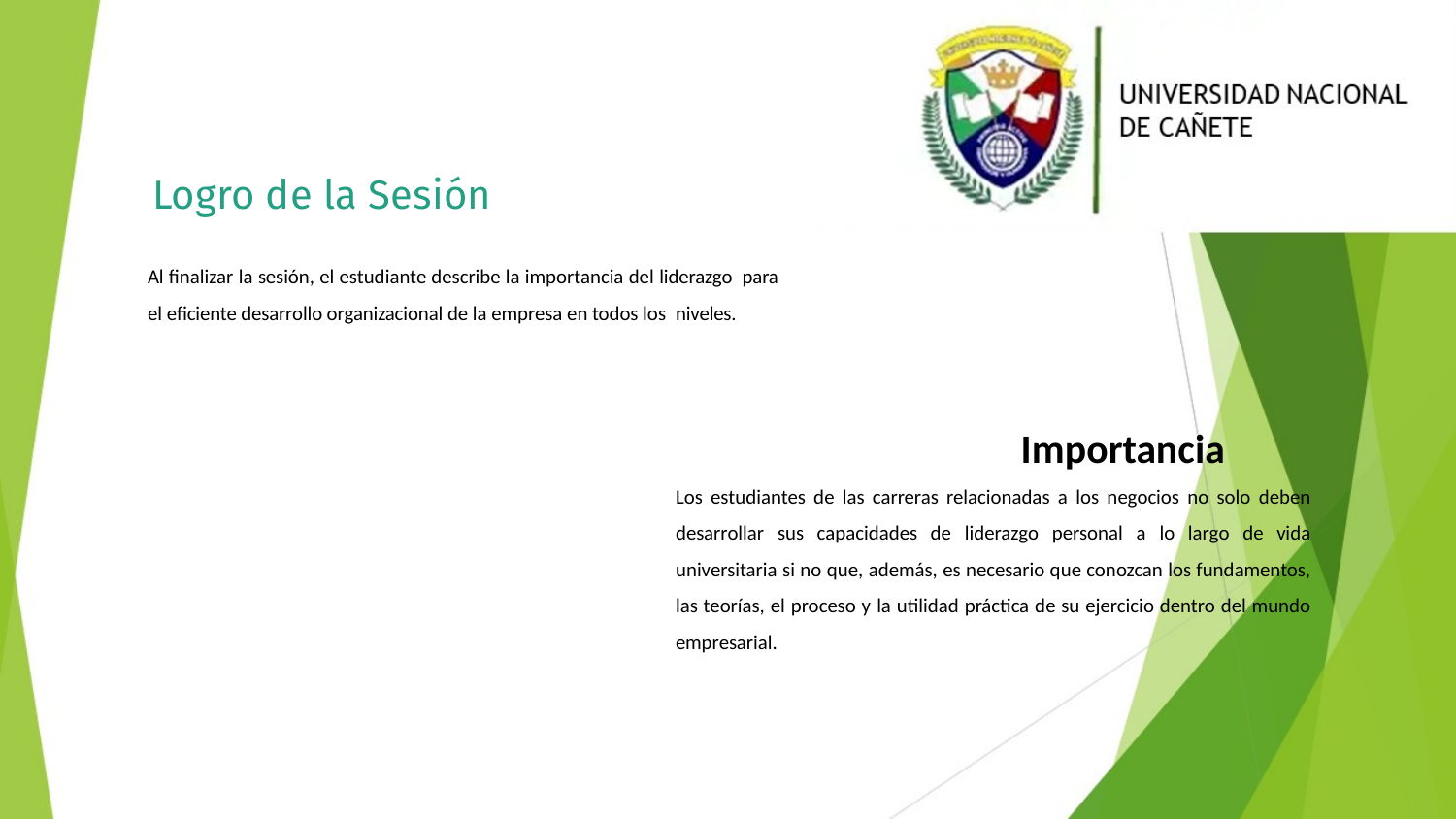

# Logro de la Sesión
Al finalizar la sesión, el estudiante describe la importancia del liderazgo  para el eficiente desarrollo organizacional de la empresa en todos los  niveles.
Importancia
Los estudiantes de las carreras relacionadas a los negocios no solo deben desarrollar sus capacidades de liderazgo personal a lo largo de vida universitaria si no que, además, es necesario que conozcan los fundamentos, las teorías, el proceso y la utilidad práctica de su ejercicio dentro del mundo empresarial.